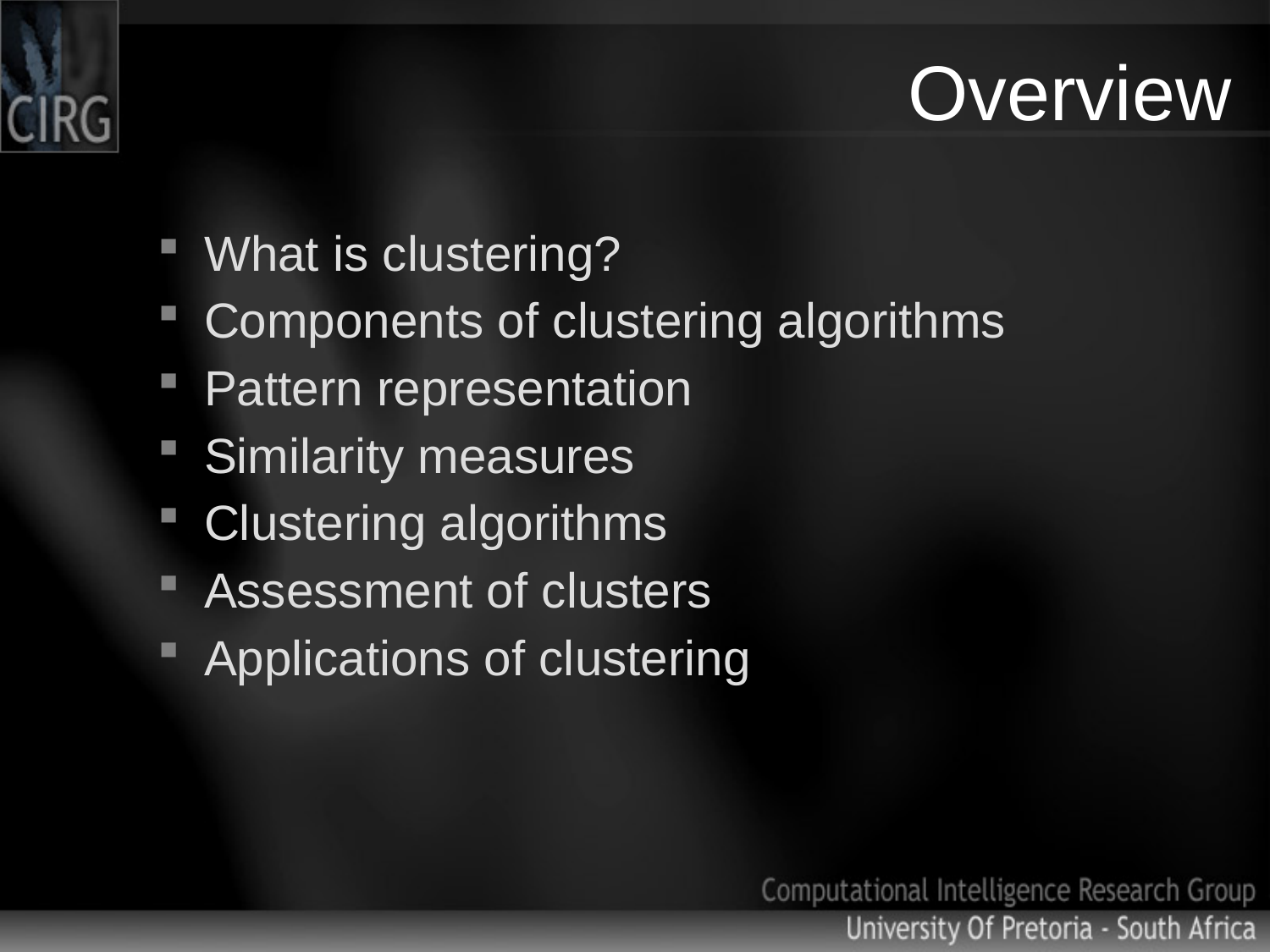

# Overview
What is clustering?
Components of clustering algorithms
Pattern representation
Similarity measures
Clustering algorithms
Assessment of clusters
Applications of clustering